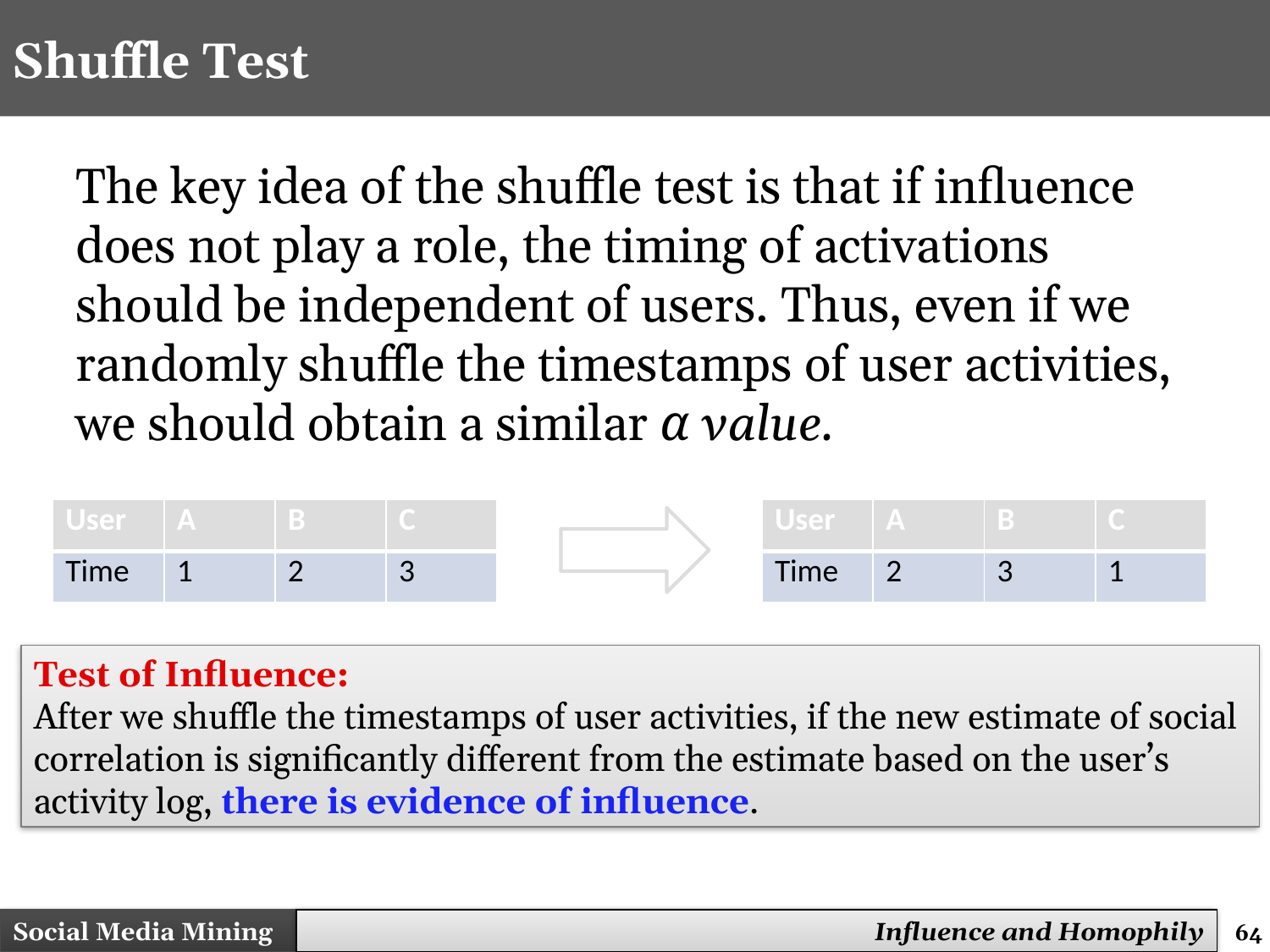

# Shuffle Test
The key idea of the shuffle test is that if influence does not play a role, the timing of activations should be independent of users. Thus, even if we randomly shuffle the timestamps of user activities, we should obtain a similar α value.
| User | A | B | C |
| --- | --- | --- | --- |
| Time | 1 | 2 | 3 |
| User | A | B | C |
| --- | --- | --- | --- |
| Time | 2 | 3 | 1 |

Test of Influence:
After we shuffle the timestamps of user activities, if the new estimate of social correlation is significantly different from the estimate based on the user’s activity log, there is evidence of influence.